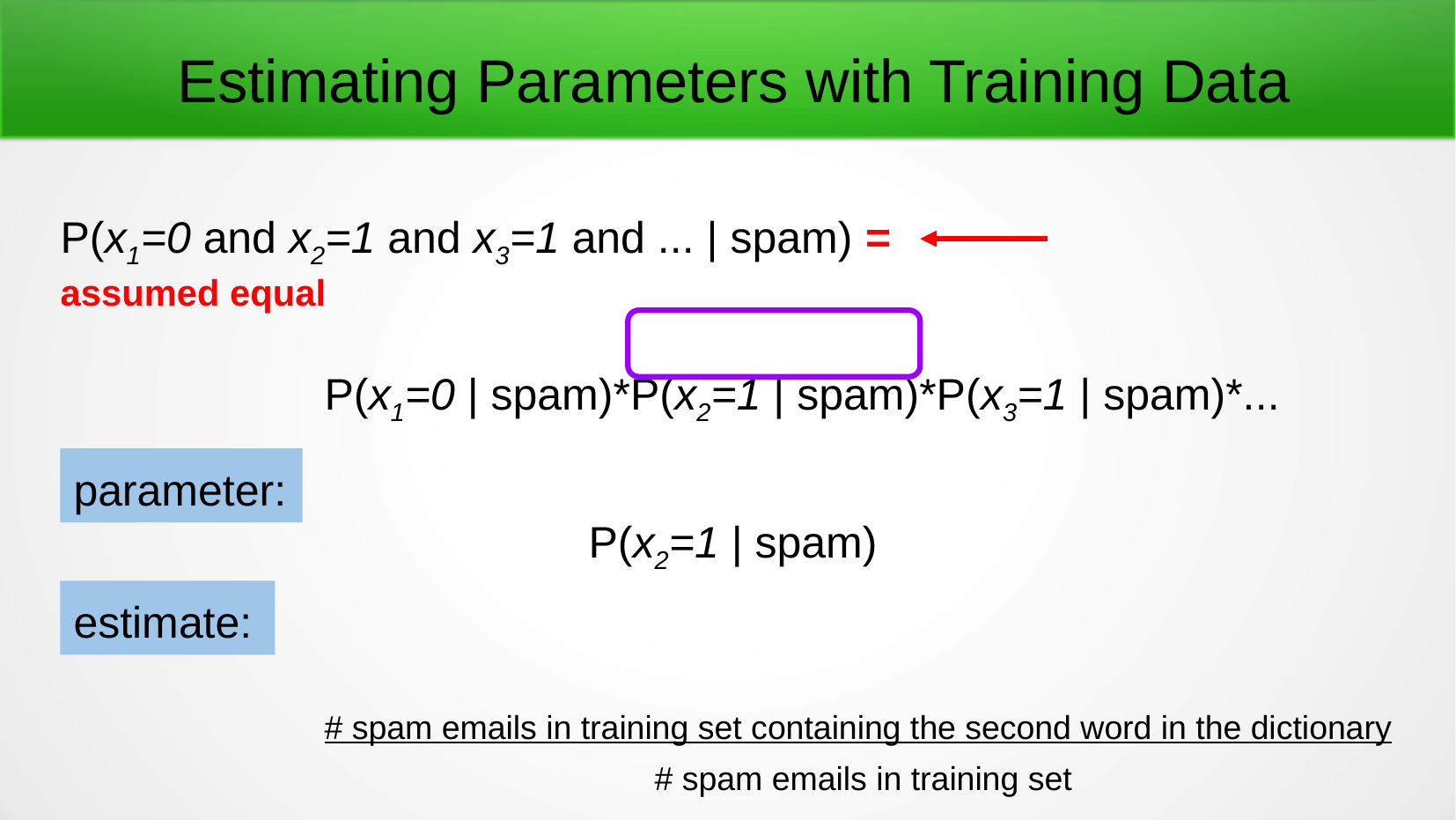

Estimating Parameters with Training Data
P(x1=0 and x2=1 and x3=1 and ... | spam) = 			 assumed equal

P(x1=0 | spam)*P(x2=1 | spam)*P(x3=1 | spam)*...

				P(x2=1 | spam)

# spam emails in training set containing the second word in the dictionary
# spam emails in training set

parameter:
estimate: